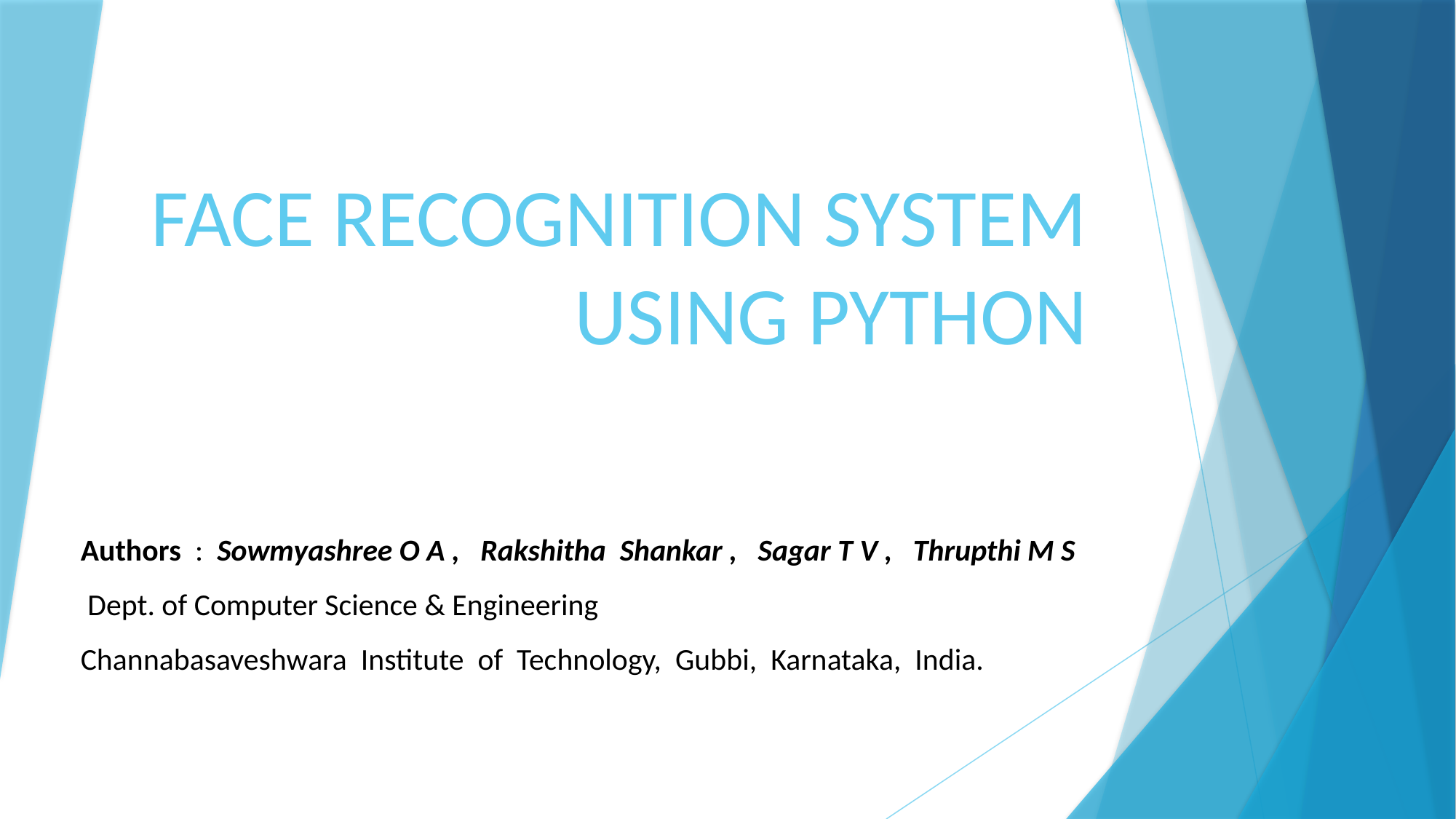

# FACE RECOGNITION SYSTEM USING PYTHON

Authors  :  Sowmyashree O A ,   Rakshitha  Shankar ,   Sagar T V ,   Thrupthi M S
 Dept. of Computer Science & Engineering
Channabasaveshwara  Institute  of  Technology,  Gubbi,  Karnataka,  India.